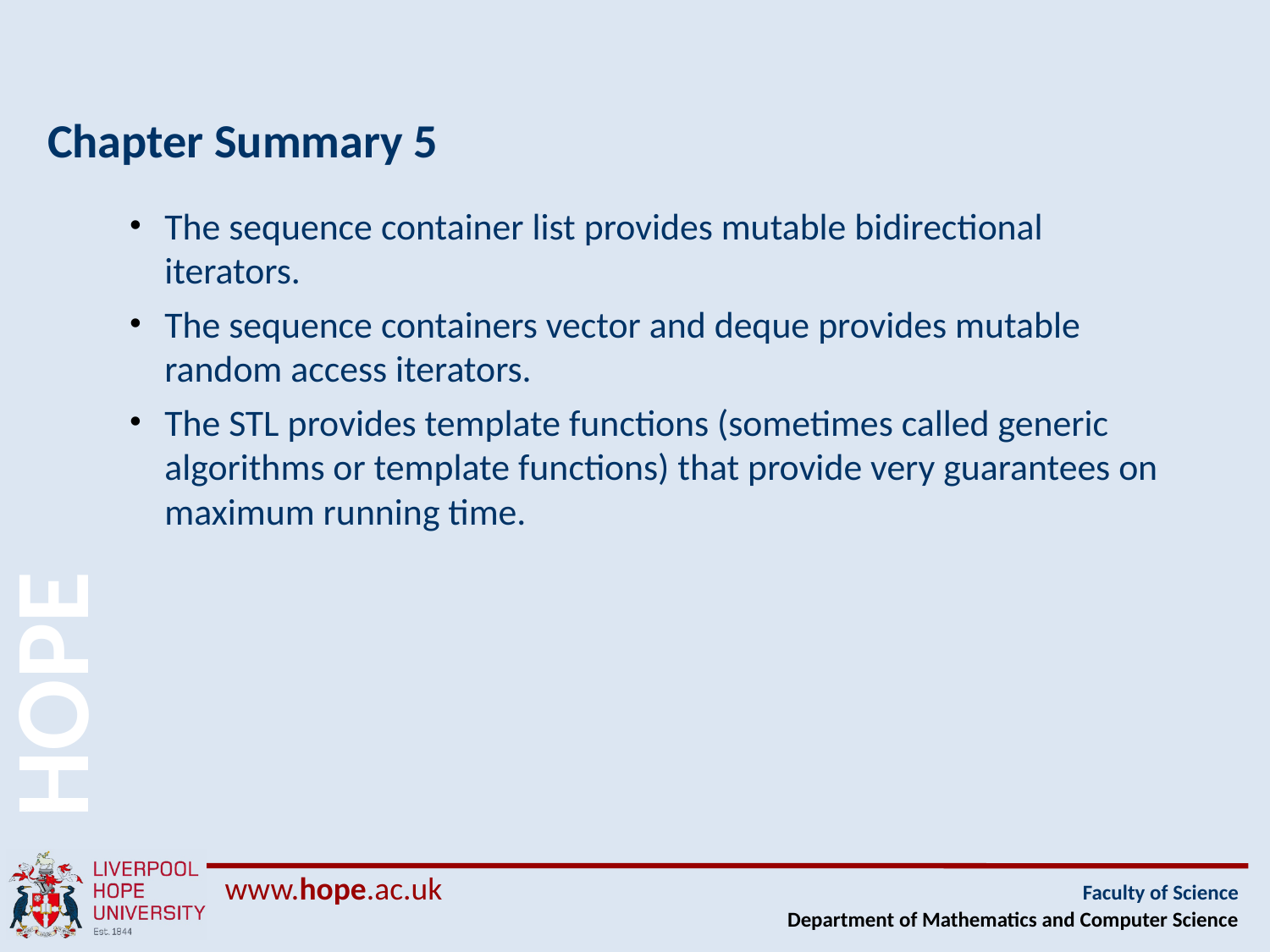

# Chapter Summary 5
The sequence container list provides mutable bidirectional iterators.
The sequence containers vector and deque provides mutable random access iterators.
The STL provides template functions (sometimes called generic algorithms or template functions) that provide very guarantees on maximum running time.